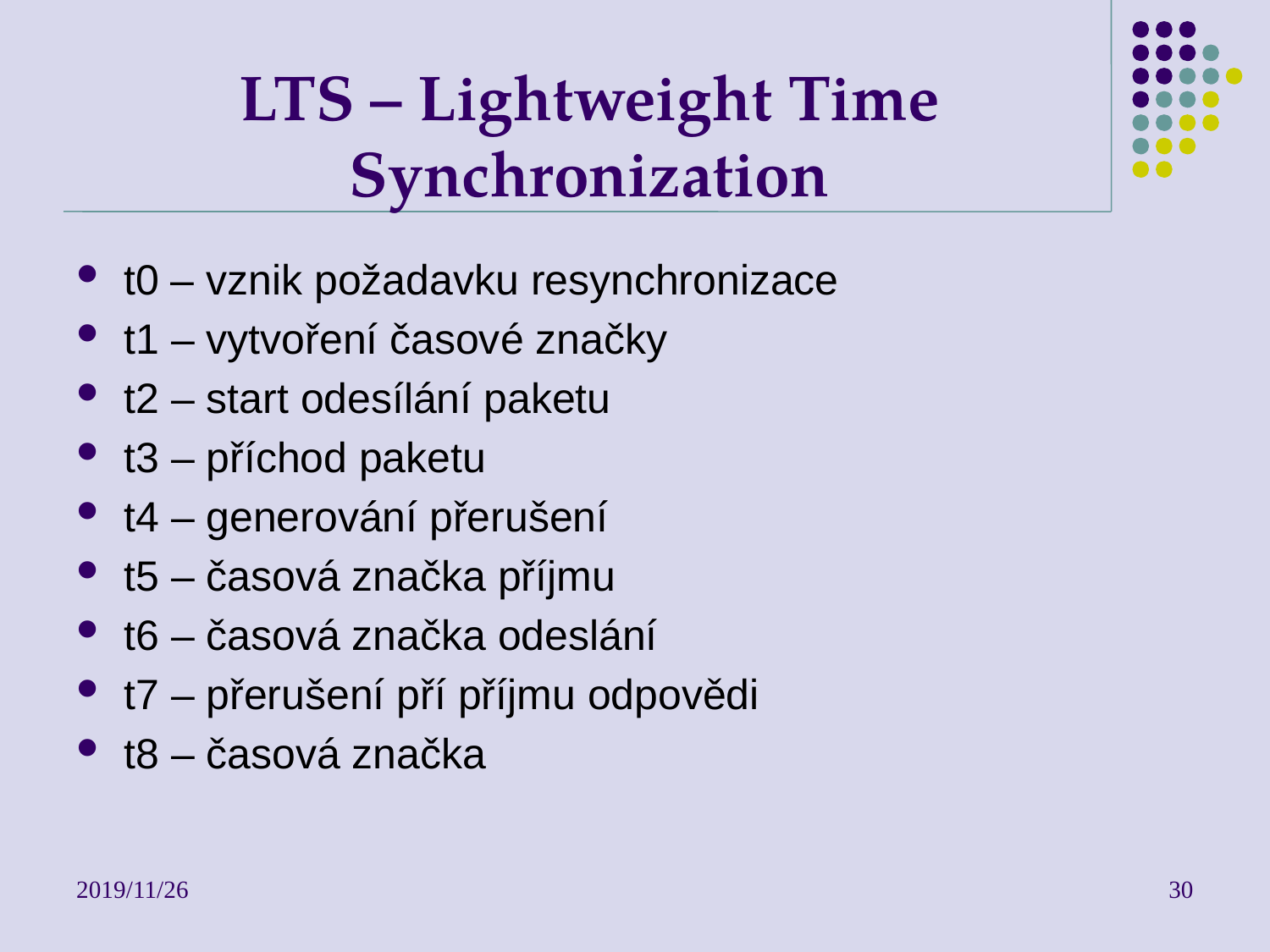

# LTS – Lightweight Time Synchronization
t0 – vznik požadavku resynchronizace
t1 – vytvoření časové značky
t2 – start odesílání paketu
t3 – příchod paketu
t4 – generování přerušení
t5 – časová značka příjmu
t6 – časová značka odeslání
t7 – přerušení pří příjmu odpovědi
t8 – časová značka
2019/11/26
30